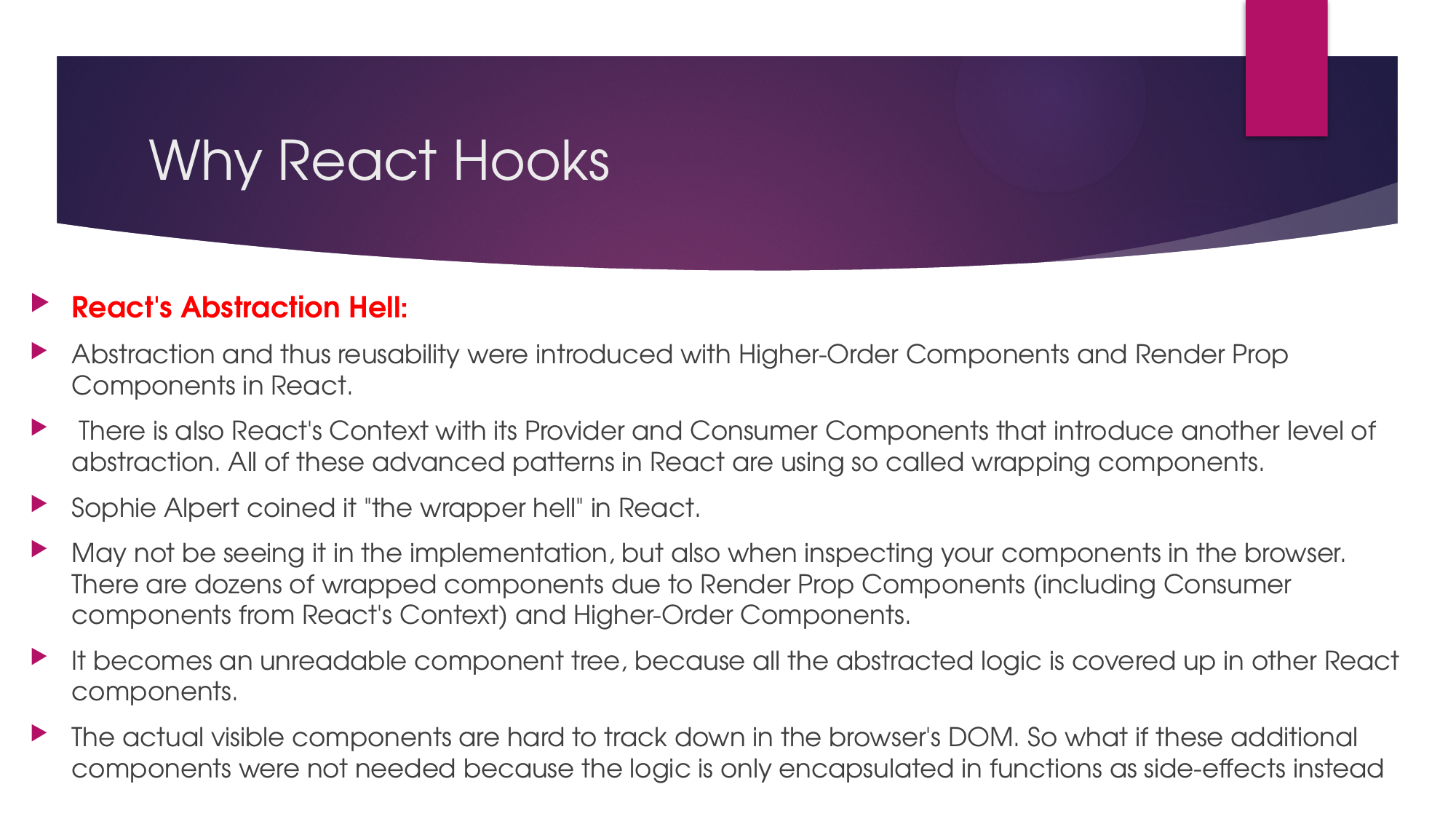

# Why React Hooks
React's Abstraction Hell:
Abstraction and thus reusability were introduced with Higher-Order Components and Render Prop Components in React.
 There is also React's Context with its Provider and Consumer Components that introduce another level of abstraction. All of these advanced patterns in React are using so called wrapping components.
Sophie Alpert coined it "the wrapper hell" in React.
May not be seeing it in the implementation, but also when inspecting your components in the browser. There are dozens of wrapped components due to Render Prop Components (including Consumer components from React's Context) and Higher-Order Components.
It becomes an unreadable component tree, because all the abstracted logic is covered up in other React components.
The actual visible components are hard to track down in the browser's DOM. So what if these additional components were not needed because the logic is only encapsulated in functions as side-effects instead